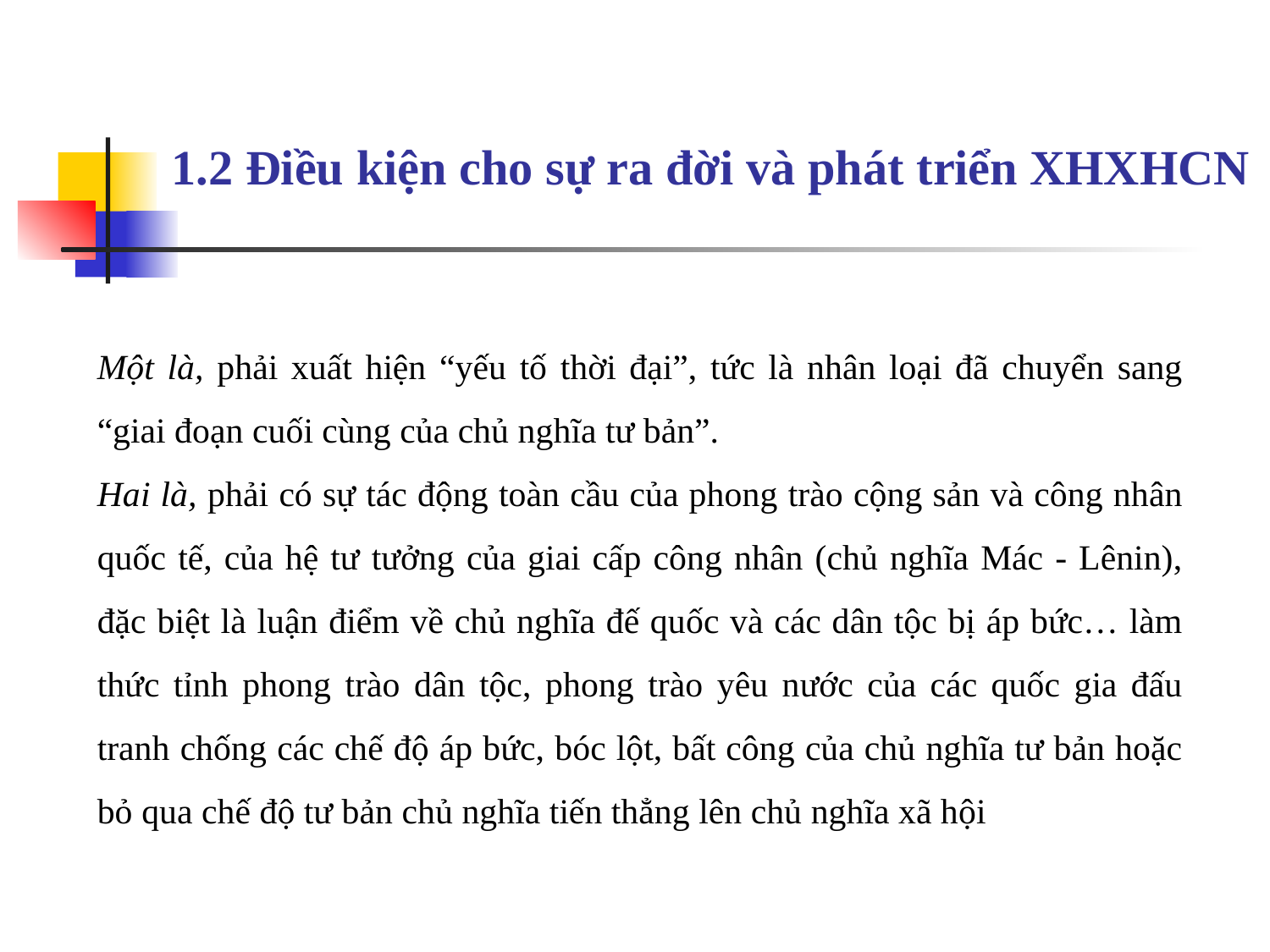

# 1.2 Điều kiện cho sự ra đời và phát triển XHXHCN
Một là, phải xuất hiện “yếu tố thời đại”, tức là nhân loại đã chuyển sang “giai đoạn cuối cùng của chủ nghĩa tư bản”.
Hai là, phải có sự tác động toàn cầu của phong trào cộng sản và công nhân quốc tế, của hệ tư tưởng của giai cấp công nhân (chủ nghĩa Mác - Lênin), đặc biệt là luận điểm về chủ nghĩa đế quốc và các dân tộc bị áp bức… làm thức tỉnh phong trào dân tộc, phong trào yêu nước của các quốc gia đấu tranh chống các chế độ áp bức, bóc lột, bất công của chủ nghĩa tư bản hoặc bỏ qua chế độ tư bản chủ nghĩa tiến thẳng lên chủ nghĩa xã hội